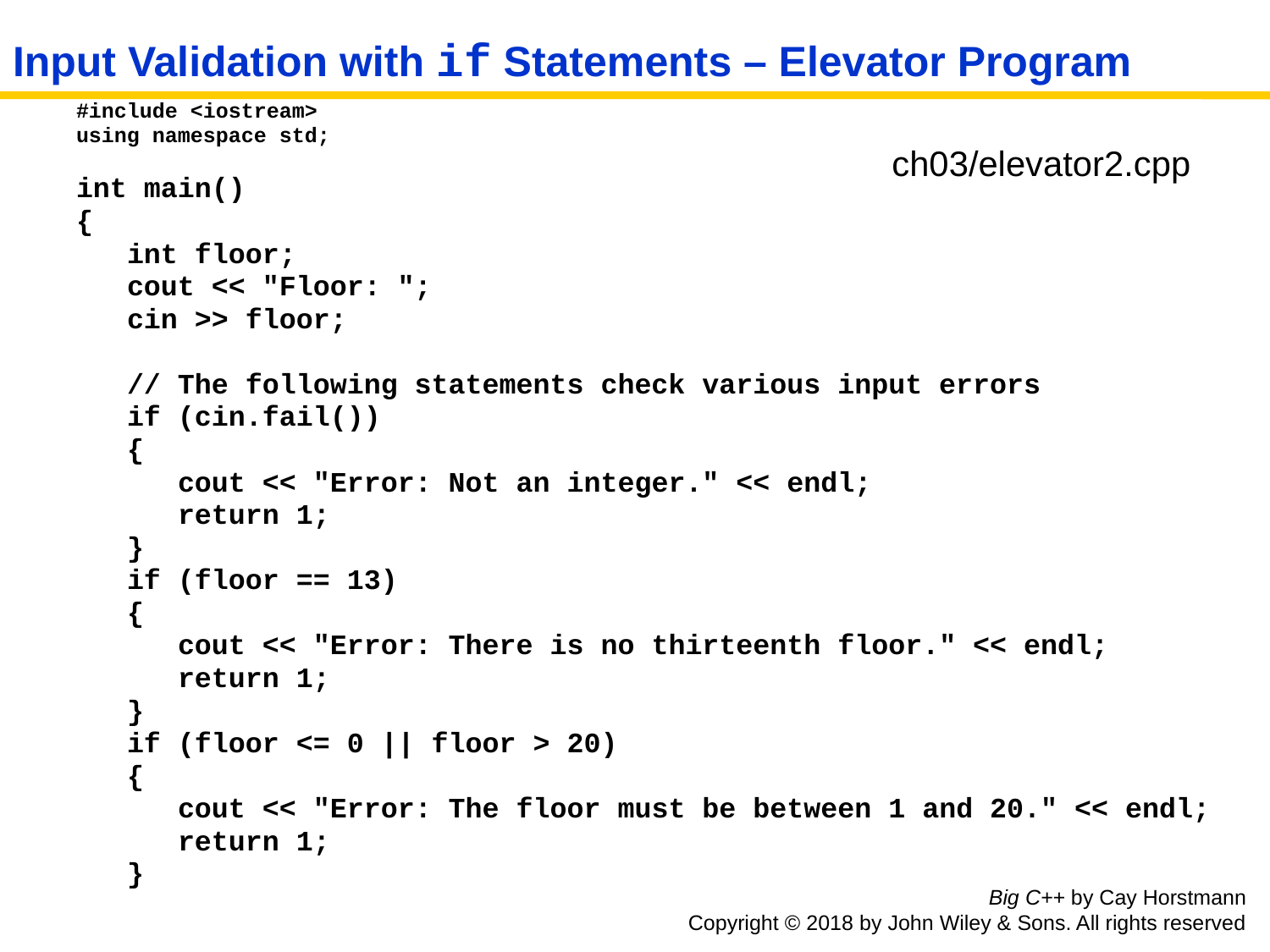

# Input Validation with if Statements – Elevator Program
#include <iostream>
using namespace std;

int main()
{
   int floor;
   cout << "Floor: ";
   cin >> floor;

   // The following statements check various input errors
   if (cin.fail())
   {
      cout << "Error: Not an integer." << endl;
      return 1;
   }
   if (floor == 13)
   {
      cout << "Error: There is no thirteenth floor." << endl;
      return 1;
   }
   if (floor <= 0 || floor > 20)
   {
      cout << "Error: The floor must be between 1 and 20." << endl;
      return 1;
   }
ch03/elevator2.cpp
Big C++ by Cay Horstmann
Copyright © 2018 by John Wiley & Sons. All rights reserved